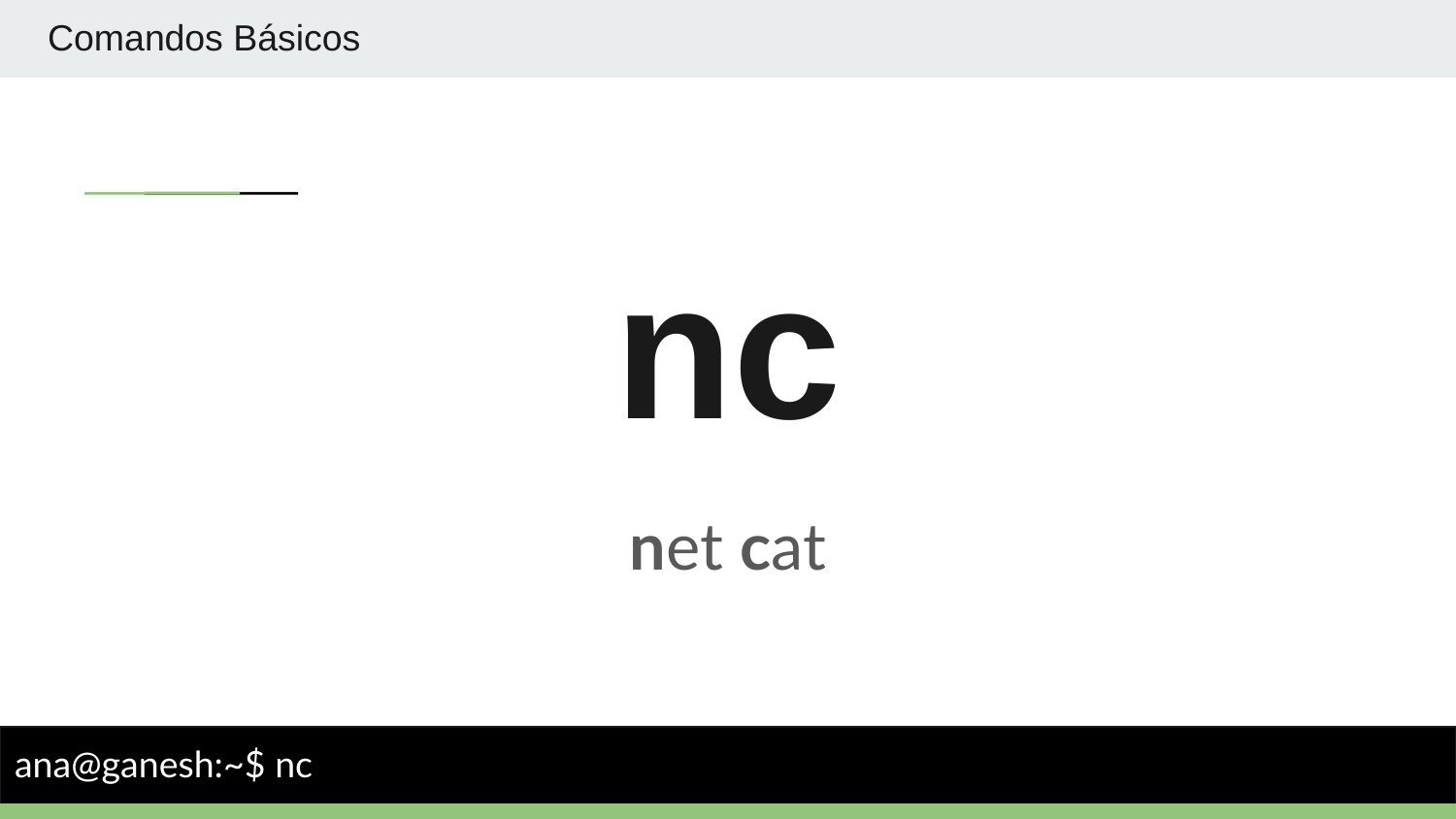

Comandos Básicos
# nc
net cat

ana@ganesh:~$ nc